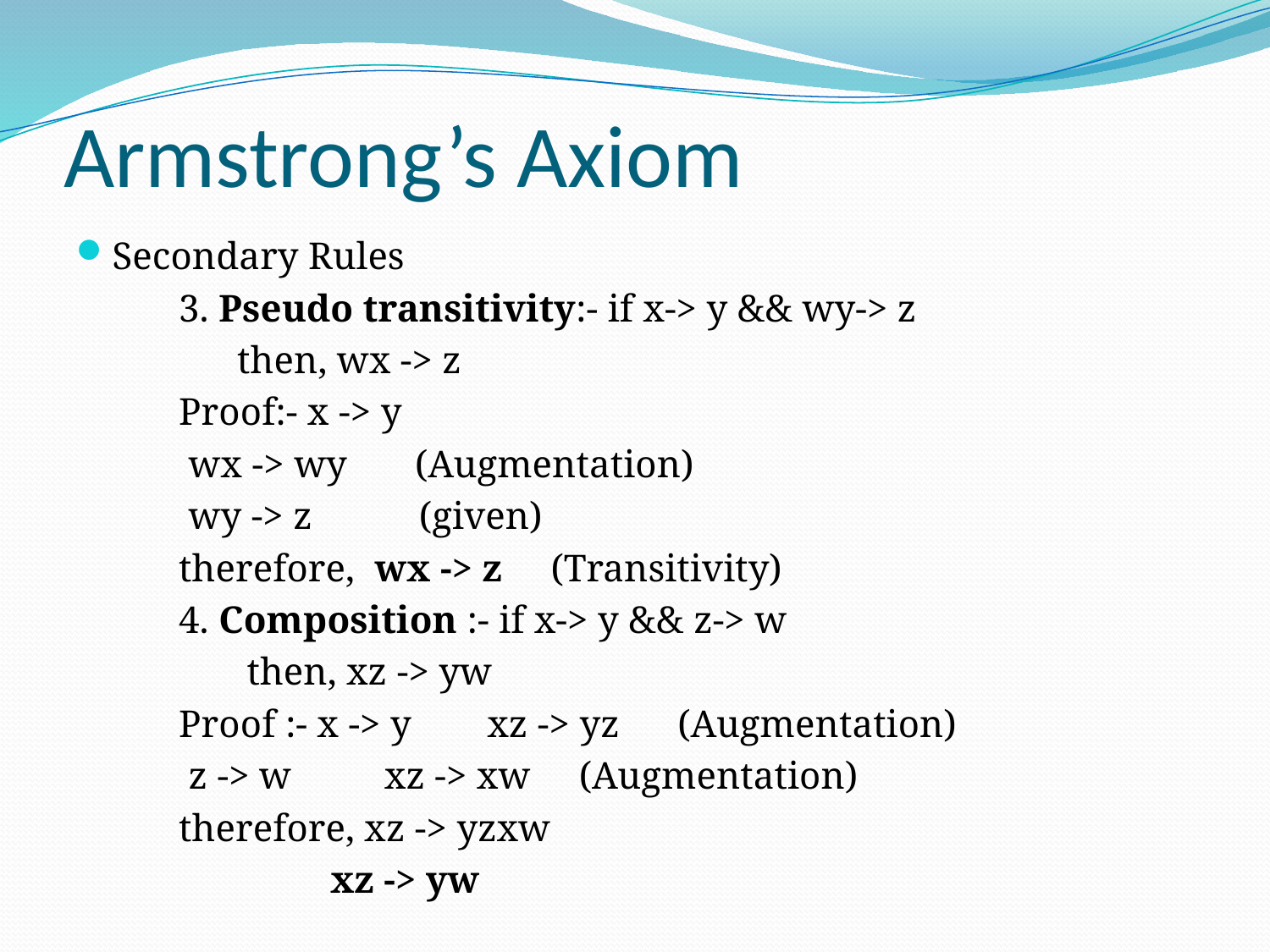

# Armstrong’s Axiom
Secondary Rules
	3. Pseudo transitivity:- if x-> y && wy-> z
			      then, wx -> z
		Proof:- x -> y
		 wx -> wy       (Augmentation)
		 wy -> z           (given)
		therefore,  wx -> z     (Transitivity)
	4. Composition :- if x-> y && z-> w
			       then, xz -> yw
		Proof :- x -> y		xz -> yz      (Augmentation)
			 z -> w 	xz -> xw     (Augmentation)
		therefore, xz -> yzxw
		  	     xz -> yw